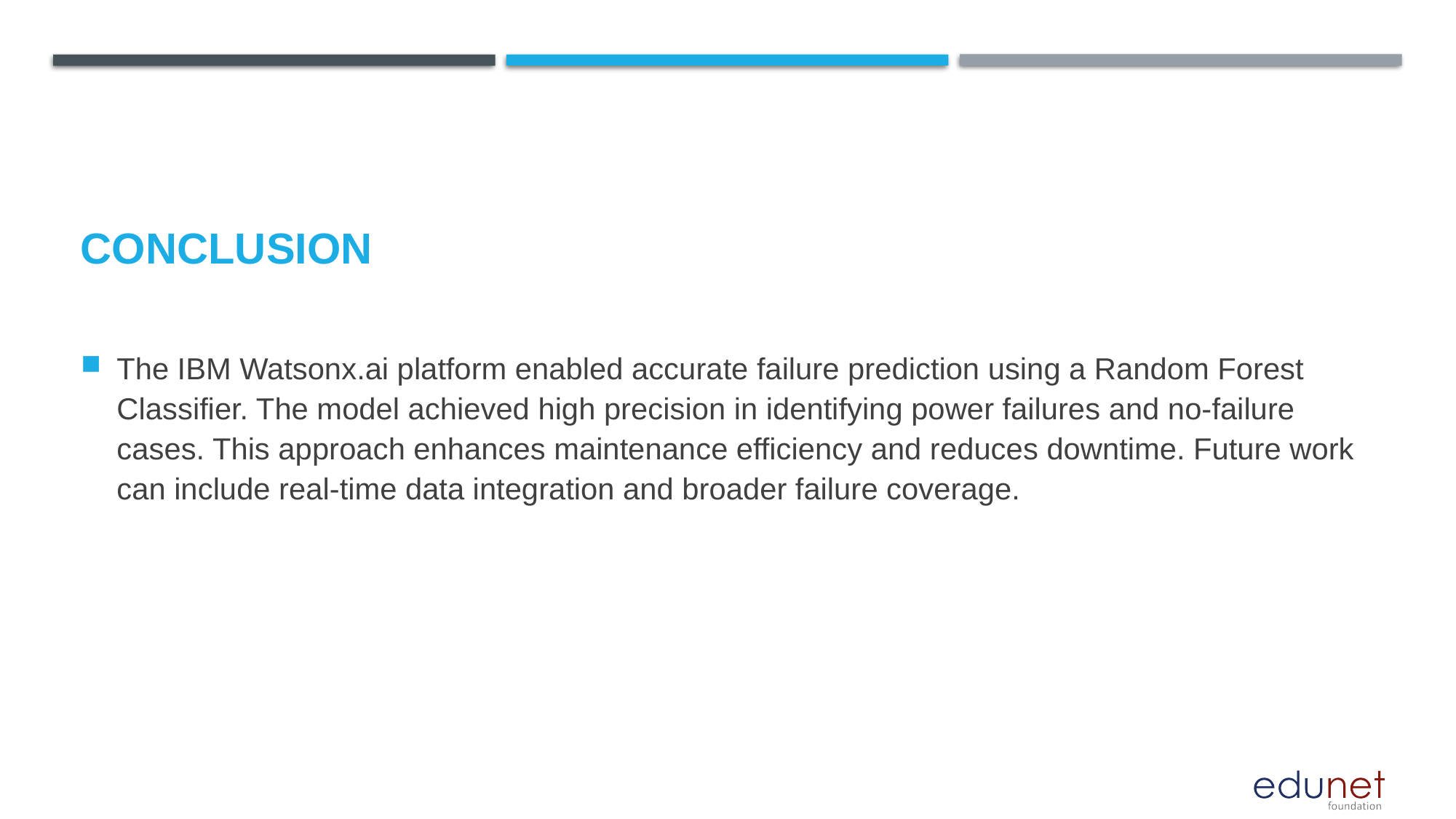

The IBM Watsonx.ai platform enabled accurate failure prediction using a Random Forest Classifier. The model achieved high precision in identifying power failures and no-failure cases. This approach enhances maintenance efficiency and reduces downtime. Future work can include real-time data integration and broader failure coverage.
# Conclusion